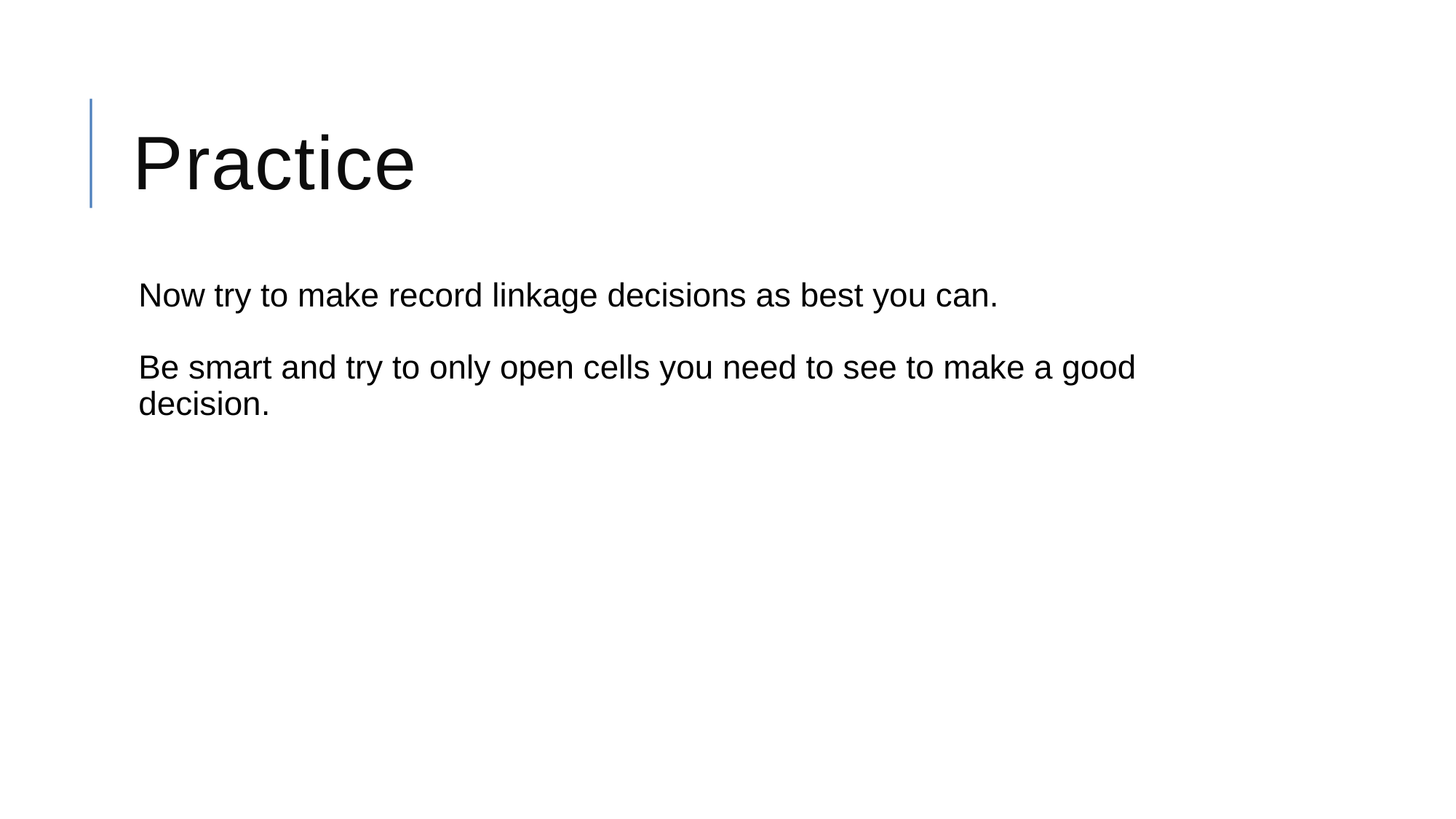

Practice
Now try to make record linkage decisions as best you can.

Be smart and try to only open cells you need to see to make a good decision.